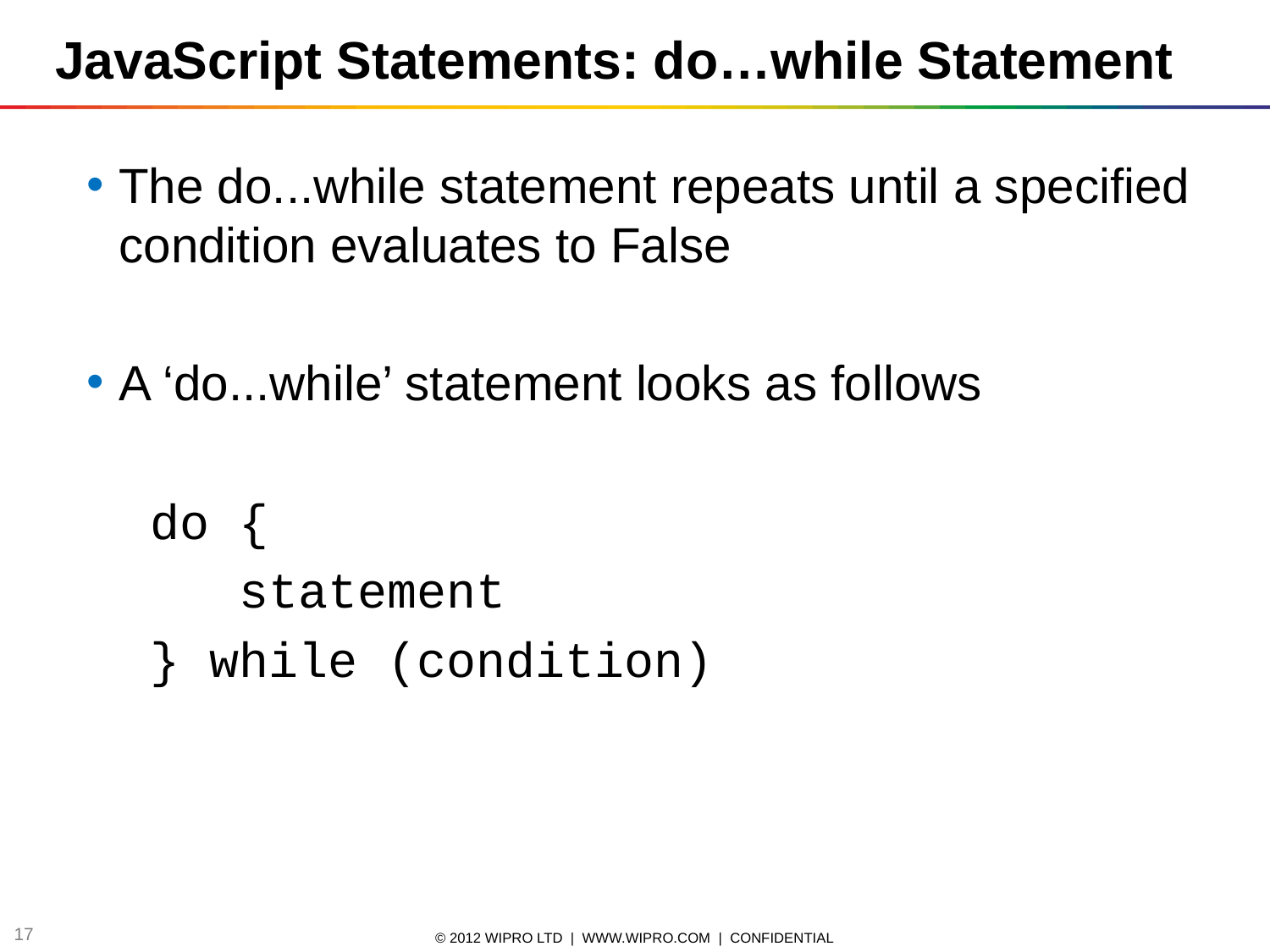

JavaScript Statements: do…while Statement
The do...while statement repeats until a specified condition evaluates to False

A ‘do...while’ statement looks as follows

do {
   statement
} while (condition)